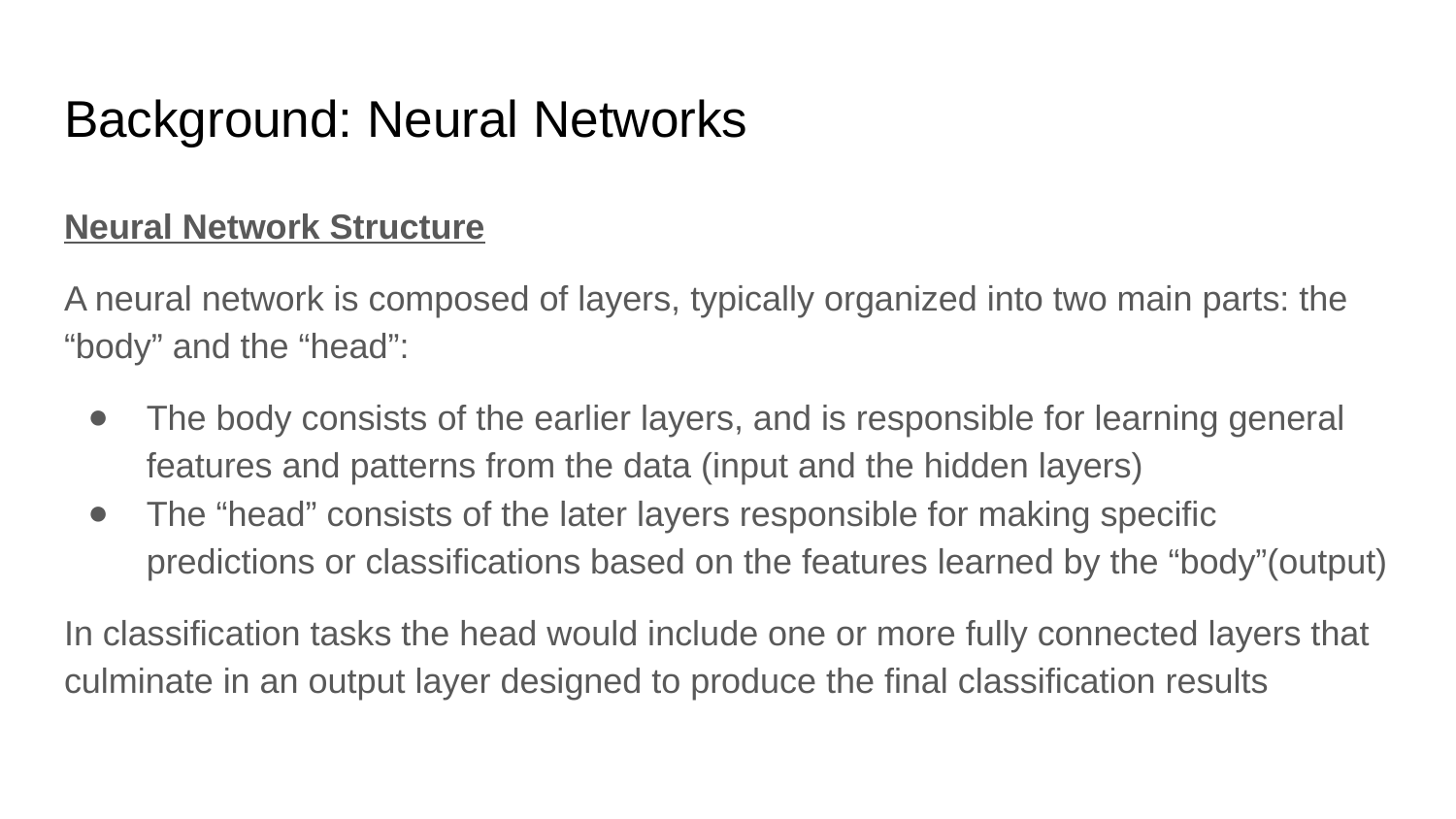

# Background: Neural Networks
Neural Network Structure
A neural network is composed of layers, typically organized into two main parts: the “body” and the “head”:
The body consists of the earlier layers, and is responsible for learning general features and patterns from the data (input and the hidden layers)
The “head” consists of the later layers responsible for making specific predictions or classifications based on the features learned by the “body”(output)
In classification tasks the head would include one or more fully connected layers that culminate in an output layer designed to produce the final classification results